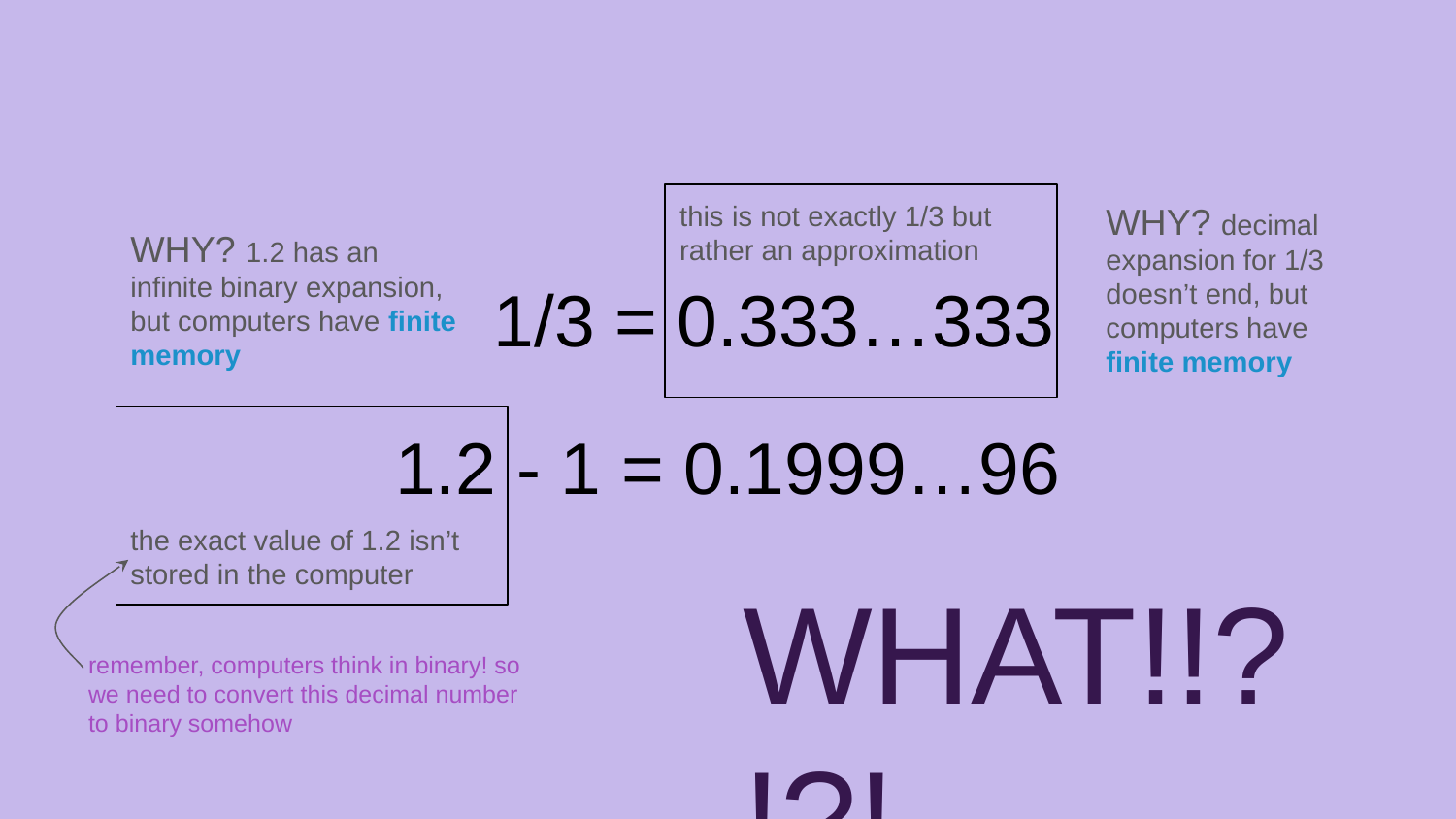

this is not exactly 1/3 but rather an approximation

WHY? decimal expansion for 1/3 doesn’t end, but computers have finite memory
WHY? 1.2 has an infinite binary expansion, but computers have finite memory
1/3 = 0.333…333
# 1.2 - 1 = 0.1999…96

the exact value of 1.2 isn’t stored in the computer
WHAT!!?!?!

remember, computers think in binary! so we need to convert this decimal number to binary somehow